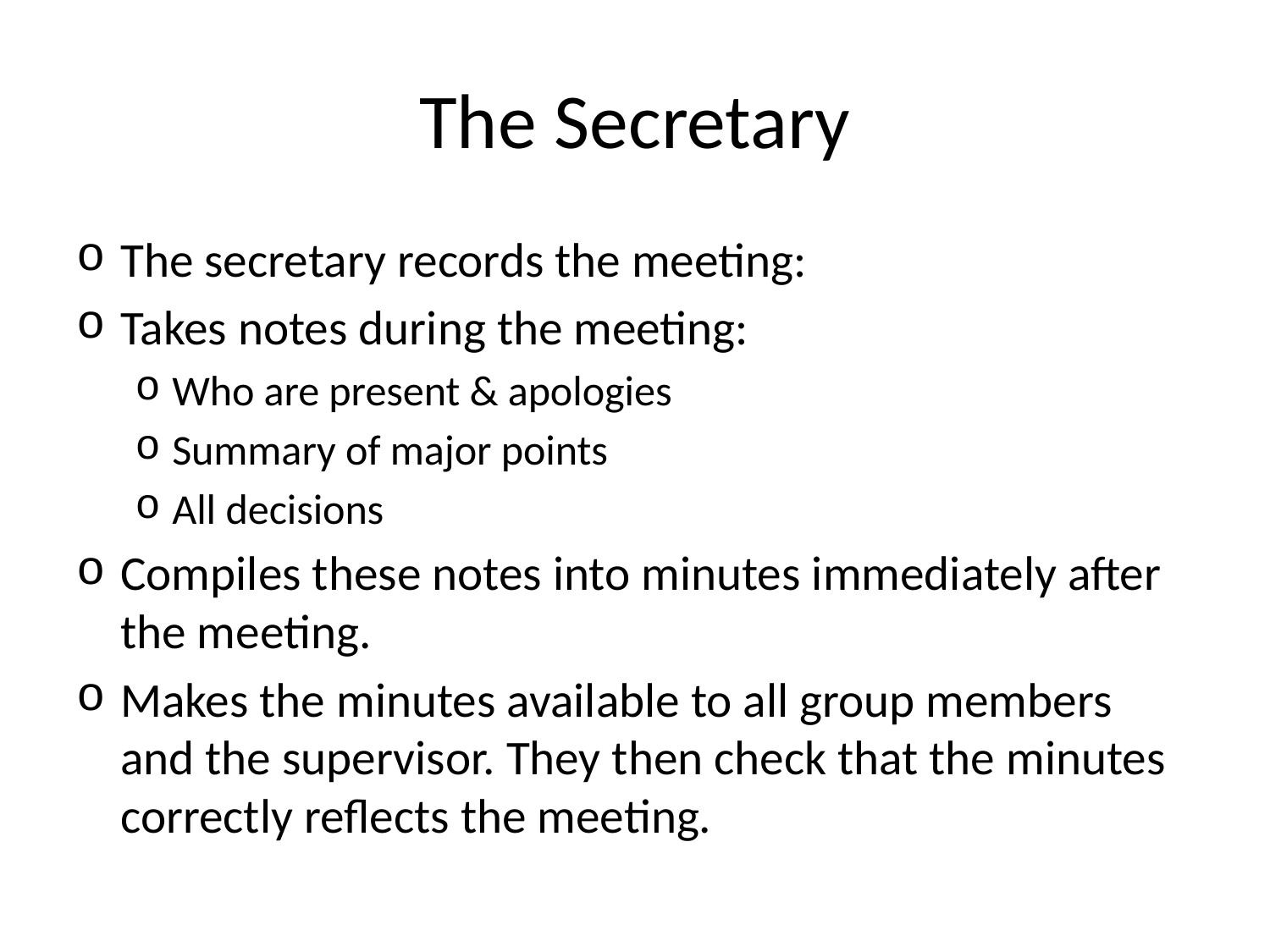

# The Secretary
The secretary records the meeting:
Takes notes during the meeting:
Who are present & apologies
Summary of major points
All decisions
Compiles these notes into minutes immediately after the meeting.
Makes the minutes available to all group members and the supervisor. They then check that the minutes correctly reflects the meeting.